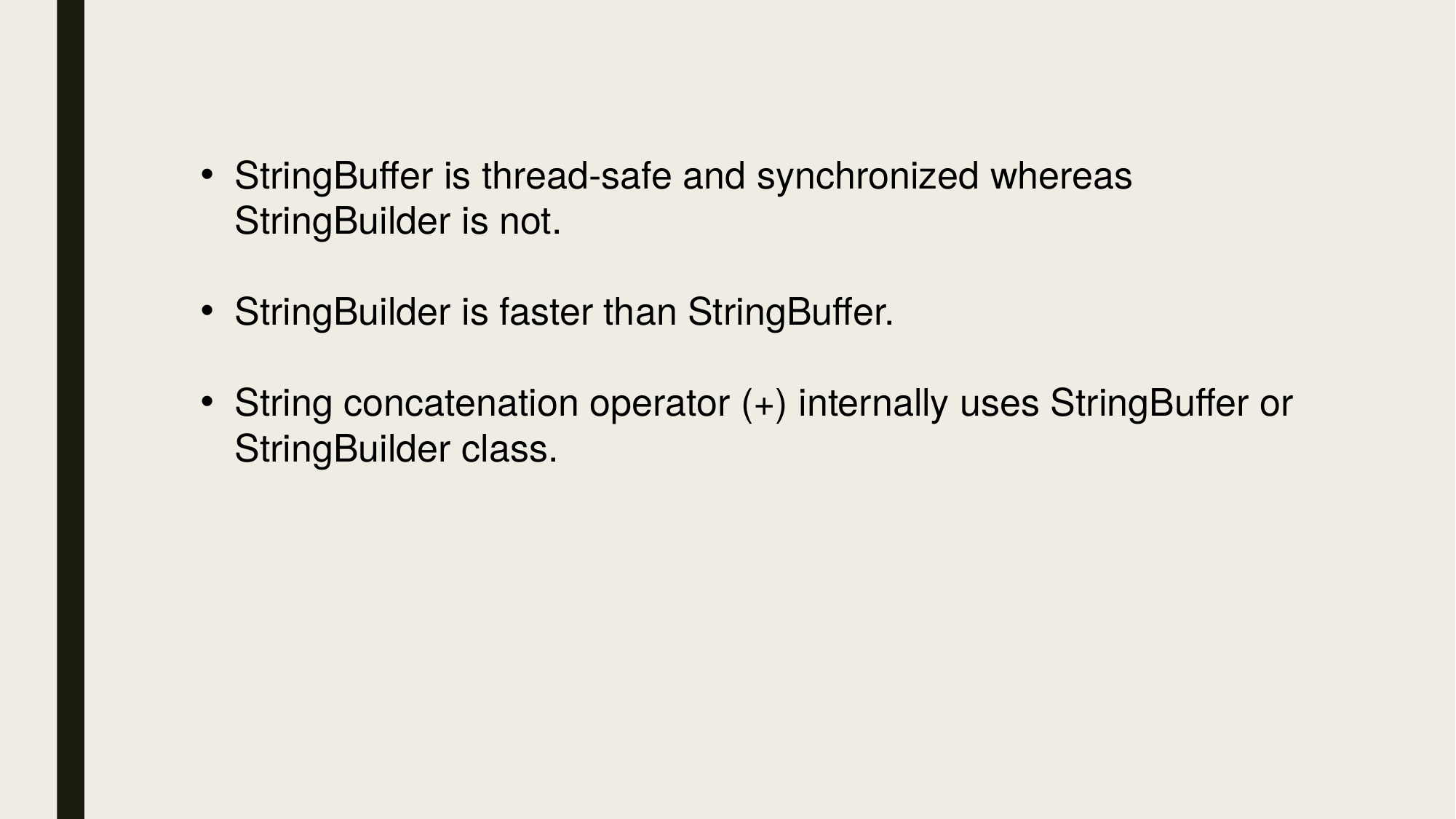

StringBuffer is thread-safe and synchronized whereas StringBuilder is not.

StringBuilder is faster than StringBuffer.

String concatenation operator (+) internally uses StringBuffer or StringBuilder class.